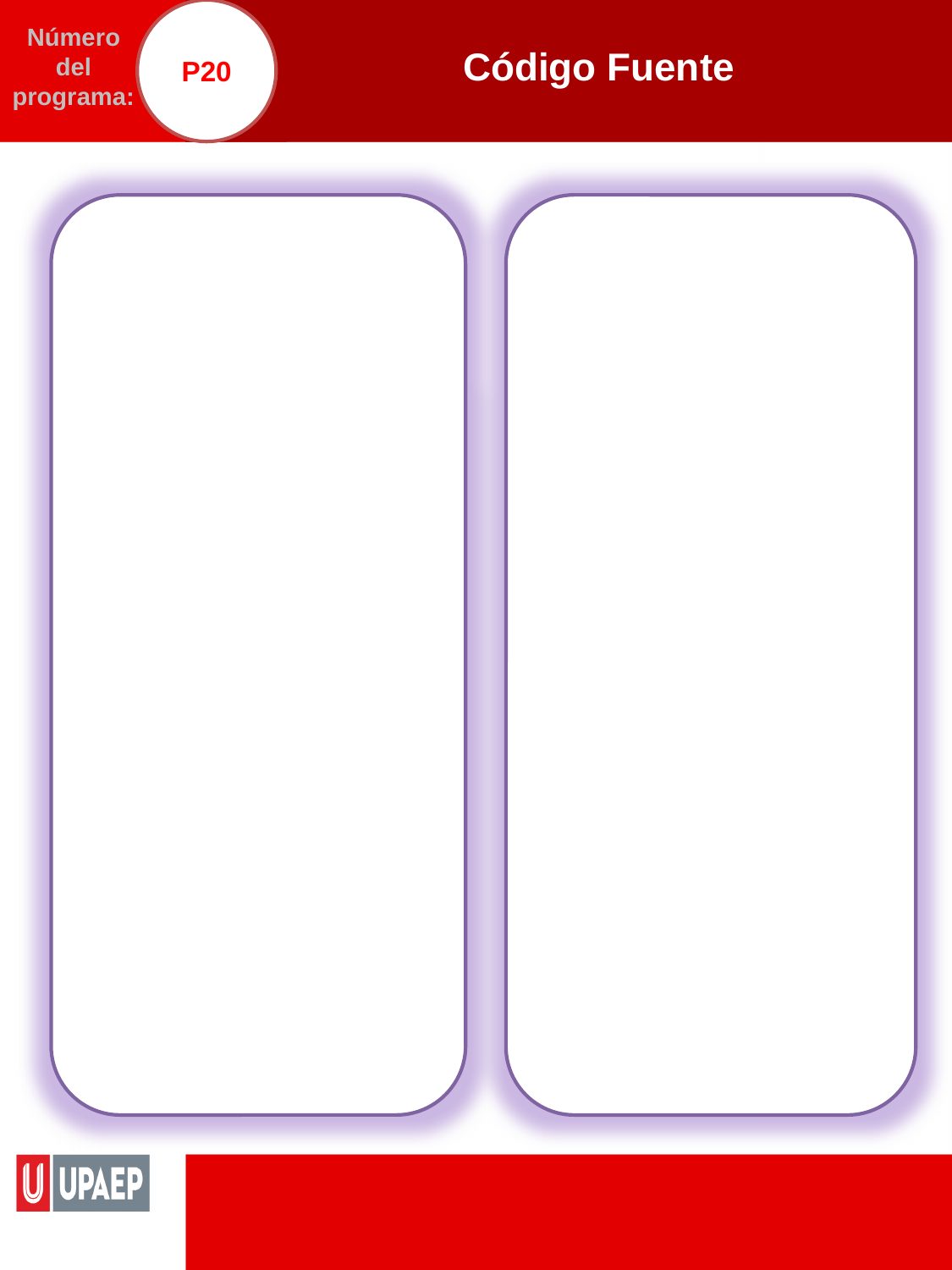

P20
# Código Fuente
Número del programa: